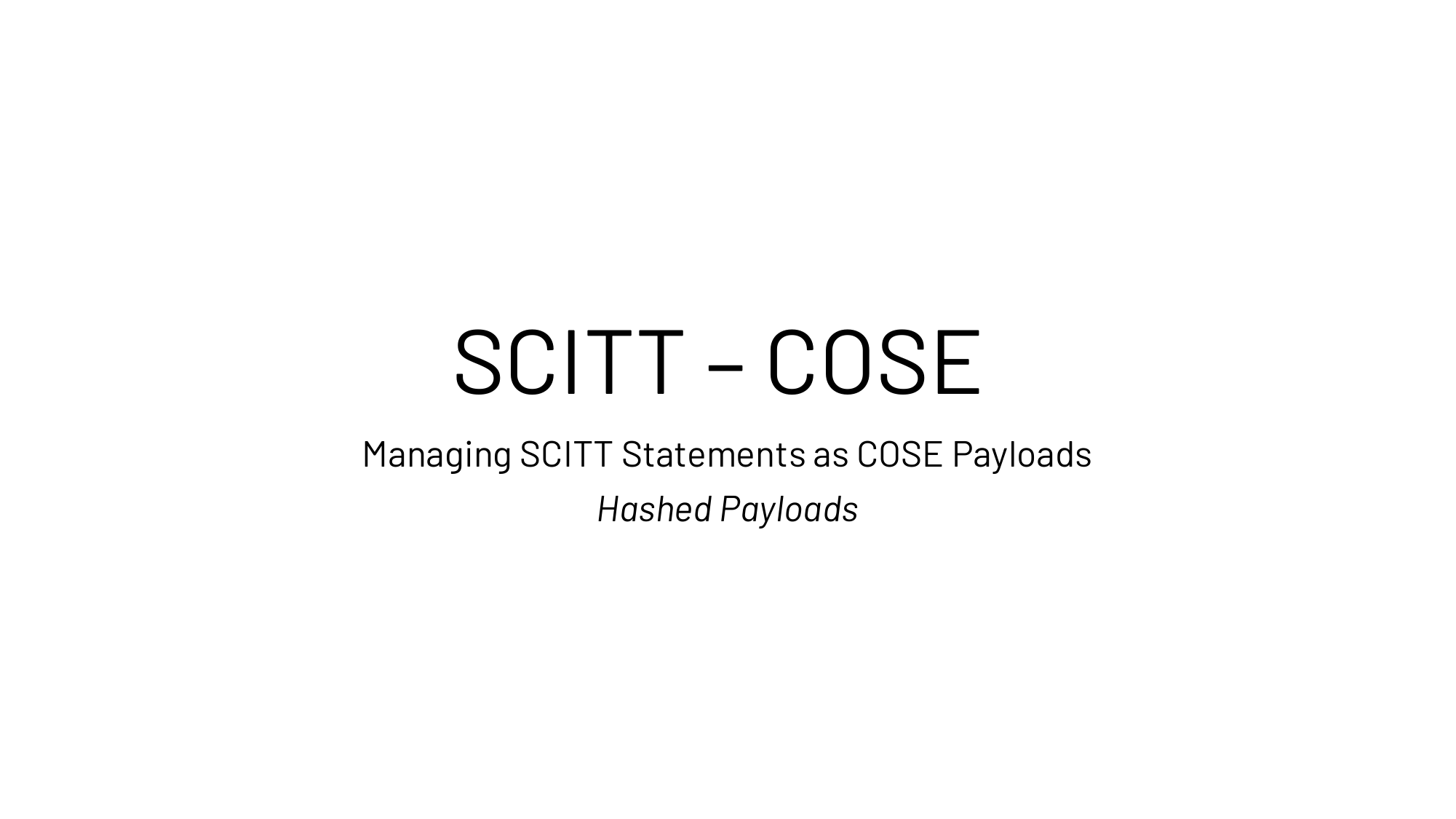

# SCITT – COSE
Managing SCITT Statements as COSE Payloads
Hashed Payloads